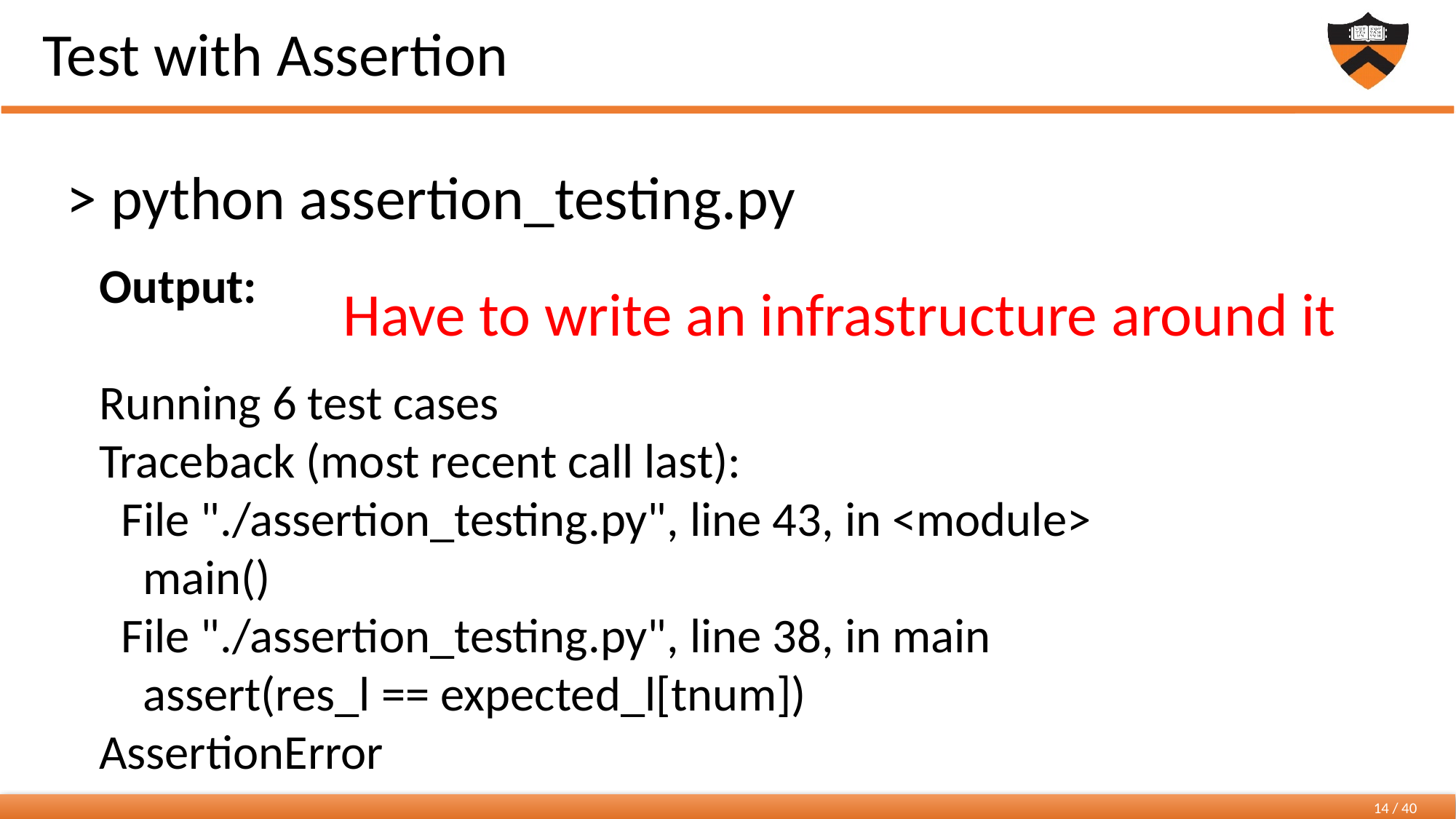

# Test with Assertion
> python assertion_testing.py
Output:

Running 6 test cases
Traceback (most recent call last):
  File "./assertion_testing.py", line 43, in <module>
    main()
  File "./assertion_testing.py", line 38, in main
    assert(res_l == expected_l[tnum])
AssertionError
Have to write an infrastructure around it
14 / 40